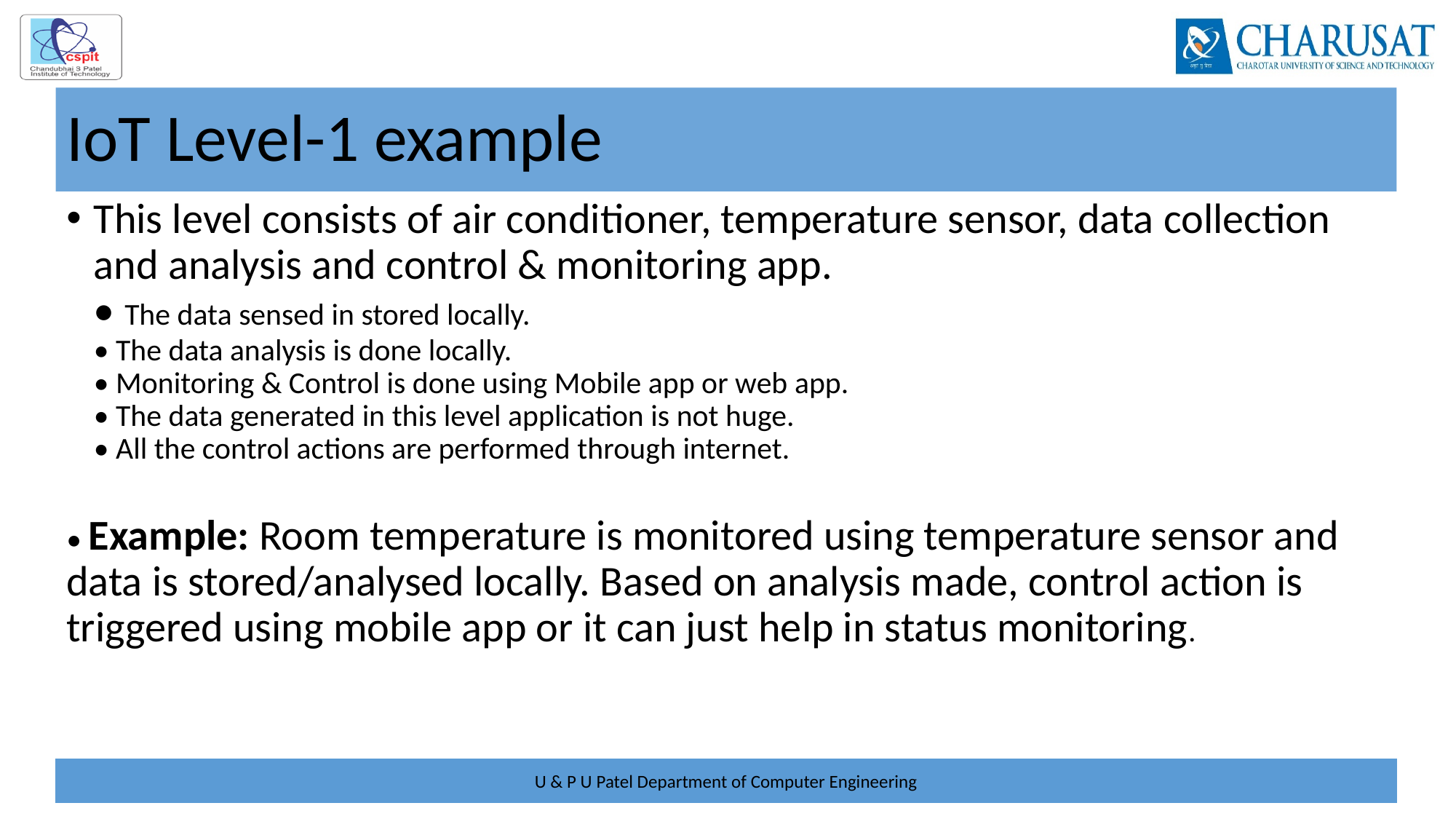

# IoT Level-1 example
This level consists of air conditioner, temperature sensor, data collection and analysis and control & monitoring app.
• The data sensed in stored locally.
• The data analysis is done locally.
• Monitoring & Control is done using Mobile app or web app.
• The data generated in this level application is not huge.
• All the control actions are performed through internet.
• Example: Room temperature is monitored using temperature sensor and data is stored/analysed locally. Based on analysis made, control action is triggered using mobile app or it can just help in status monitoring.